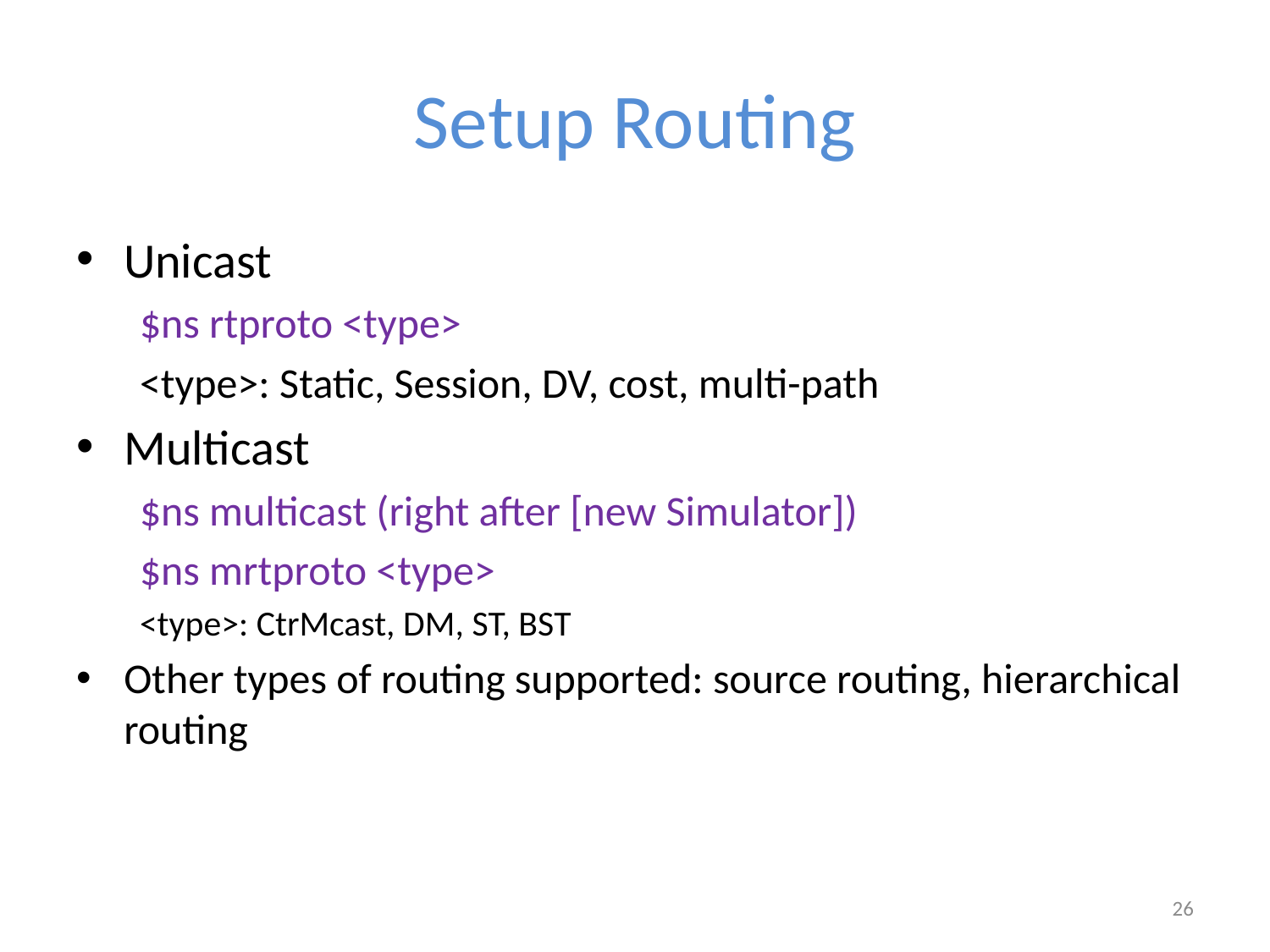

# Setup Routing
Unicast
$ns rtproto <type>
<type>: Static, Session, DV, cost, multi-path
Multicast
$ns multicast (right after [new Simulator])
$ns mrtproto <type>
<type>: CtrMcast, DM, ST, BST
Other types of routing supported: source routing, hierarchical routing
26